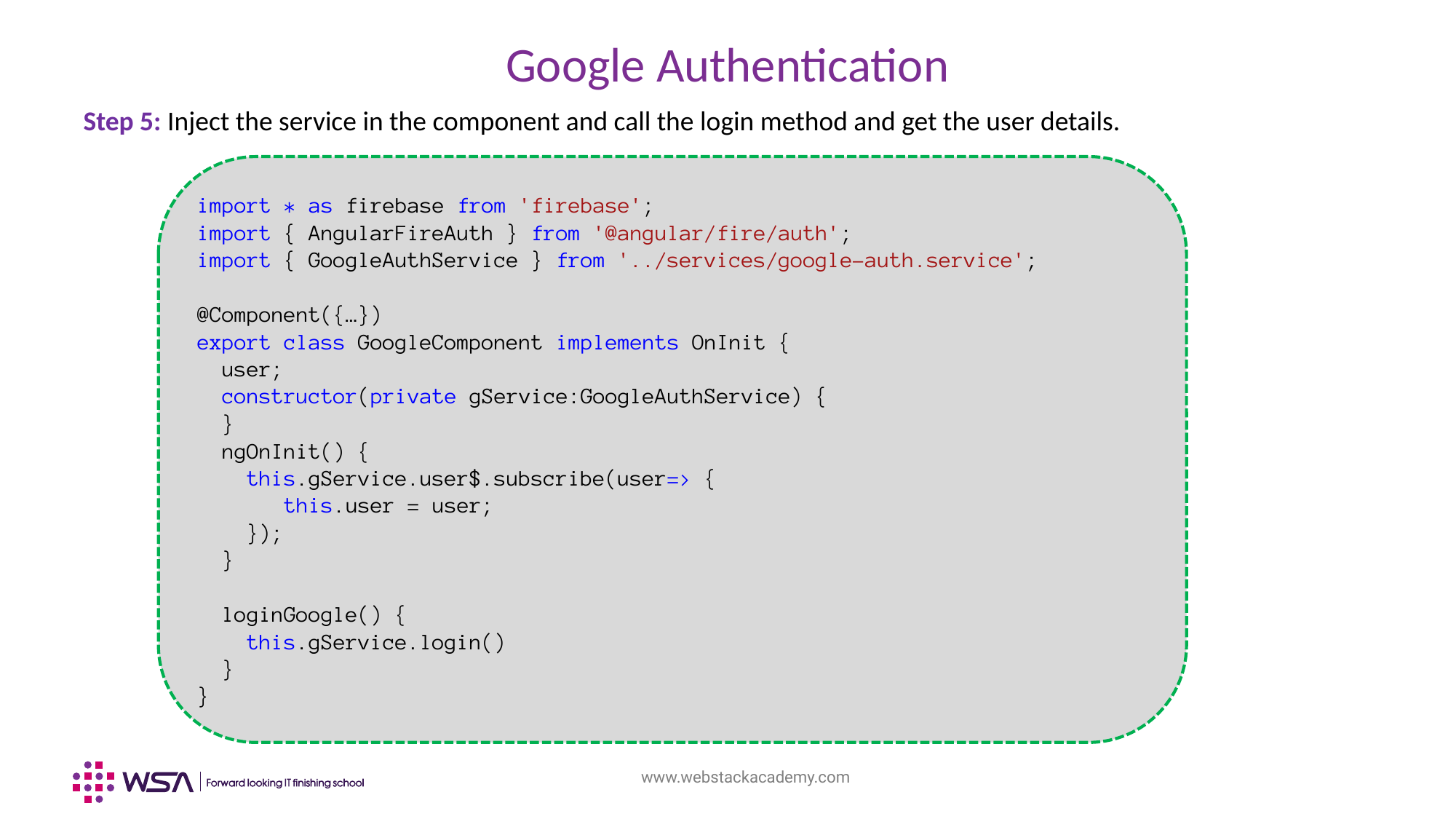

Google Authentication
Step 5: Inject the service in the component and call the login method and get the user details.
import * as firebase from 'firebase';
import { AngularFireAuth } from '@angular/fire/auth';
import { GoogleAuthService } from '../services/google-auth.service';
@Component({…})
export class GoogleComponent implements OnInit {
  user;
  constructor(private gService:GoogleAuthService) {
  }
  ngOnInit() {
    this.gService.user$.subscribe(user=> {
       this.user = user;
    });
  }
  loginGoogle() {
    this.gService.login()
  }
}